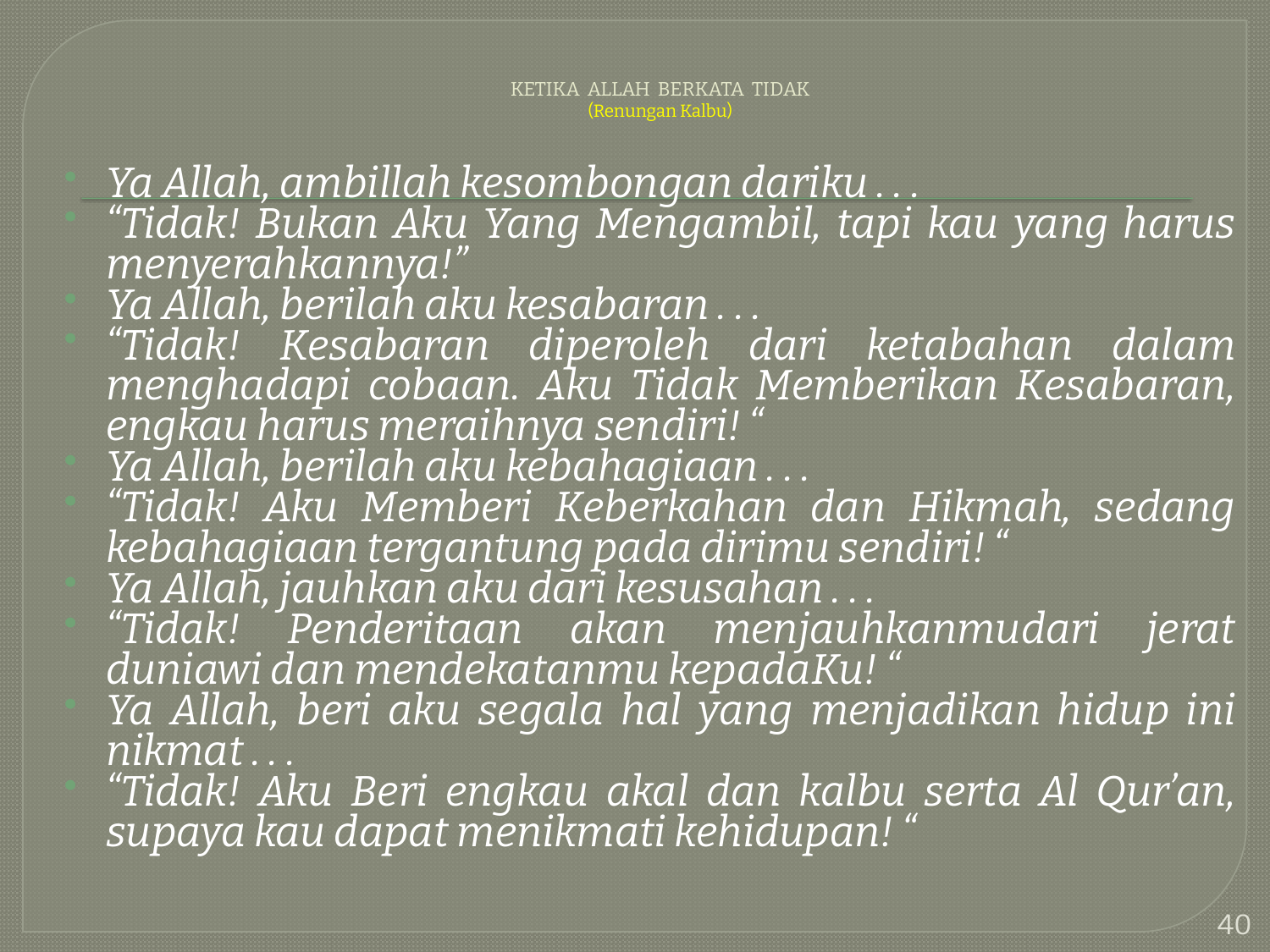

# KETIKA  ALLAH  BERKATA  TIDAK (Renungan Kalbu)
Ya Allah, ambillah kesombongan dariku . . .
“Tidak! Bukan Aku Yang Mengambil, tapi kau yang harus menyerahkannya!”
Ya Allah, berilah aku kesabaran . . .
“Tidak! Kesabaran diperoleh dari ketabahan dalam menghadapi cobaan. Aku Tidak Memberikan Kesabaran, engkau harus meraihnya sendiri! “
Ya Allah, berilah aku kebahagiaan . . .
“Tidak! Aku Memberi Keberkahan dan Hikmah, sedang kebahagiaan tergantung pada dirimu sendiri! “
Ya Allah, jauhkan aku dari kesusahan . . .
“Tidak! Penderitaan akan menjauhkanmudari jerat duniawi dan mendekatanmu kepadaKu! “
Ya Allah, beri aku segala hal yang menjadikan hidup ini nikmat . . .
“Tidak! Aku Beri engkau akal dan kalbu serta Al Qur’an, supaya kau dapat menikmati kehidupan! “
40